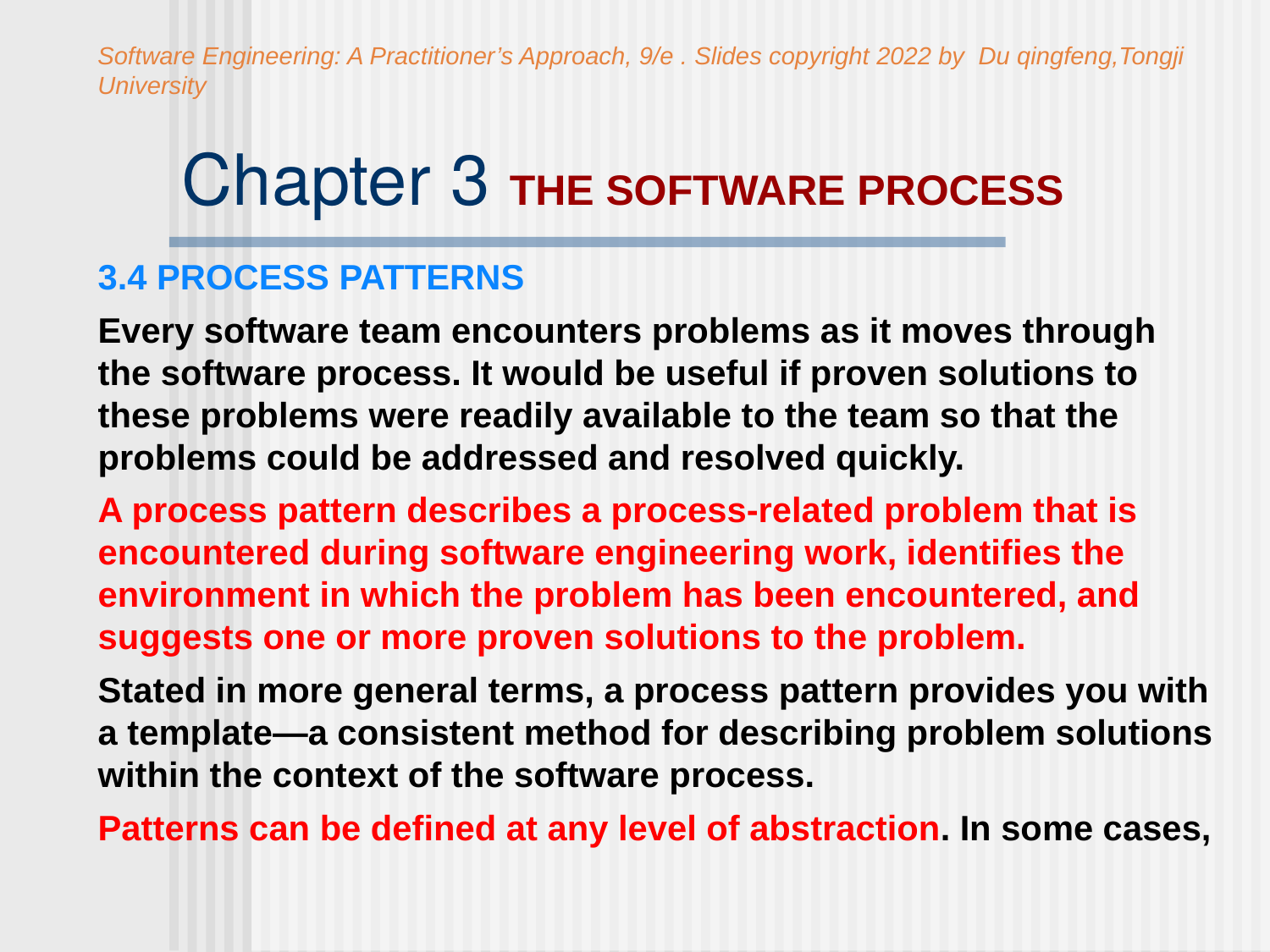

Software Engineering: A Practitioner’s Approach, 9/e . Slides copyright 2022 by  Du qingfeng,Tongji University
# Chapter 3 THE SOFTWARE PROCESS
3.4 PROCESS PATTERNS
Every software team encounters problems as it moves through the software process. It would be useful if proven solutions to these problems were readily available to the team so that the problems could be addressed and resolved quickly.
A process pattern describes a process-related problem that is encountered during software engineering work, identifies the environment in which the problem has been encountered, and suggests one or more proven solutions to the problem.
Stated in more general terms, a process pattern provides you with a template—a consistent method for describing problem solutions within the context of the software process.
Patterns can be defined at any level of abstraction. In some cases,
9